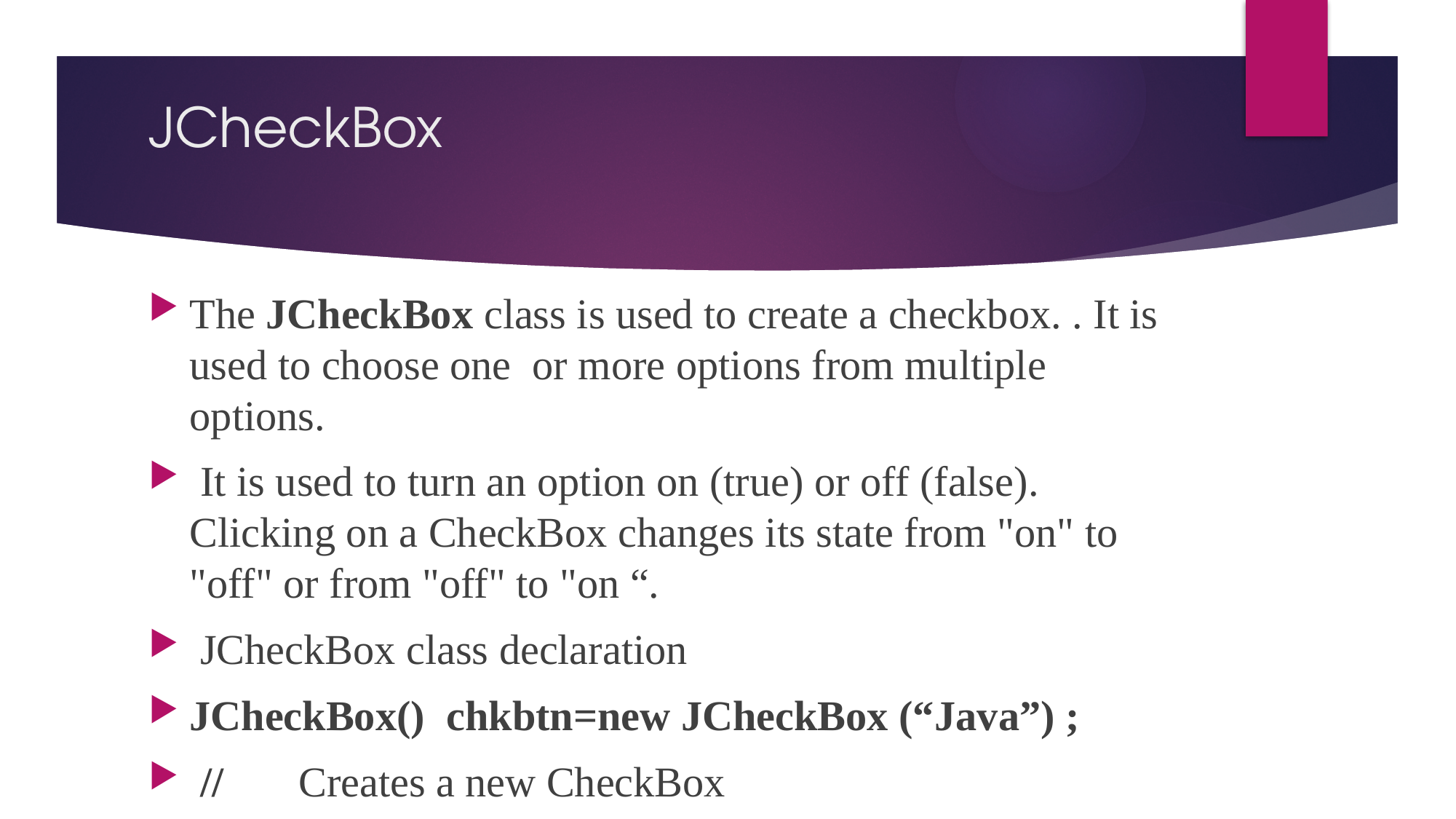

# JCheckBox
The JCheckBox class is used to create a checkbox. . It is used to choose one  or more options from multiple options.
 It is used to turn an option on (true) or off (false). Clicking on a CheckBox changes its state from "on" to "off" or from "off" to "on “.
 JCheckBox class declaration
JCheckBox()  chkbtn=new JCheckBox (“Java”) ;
 //	Creates a new CheckBox